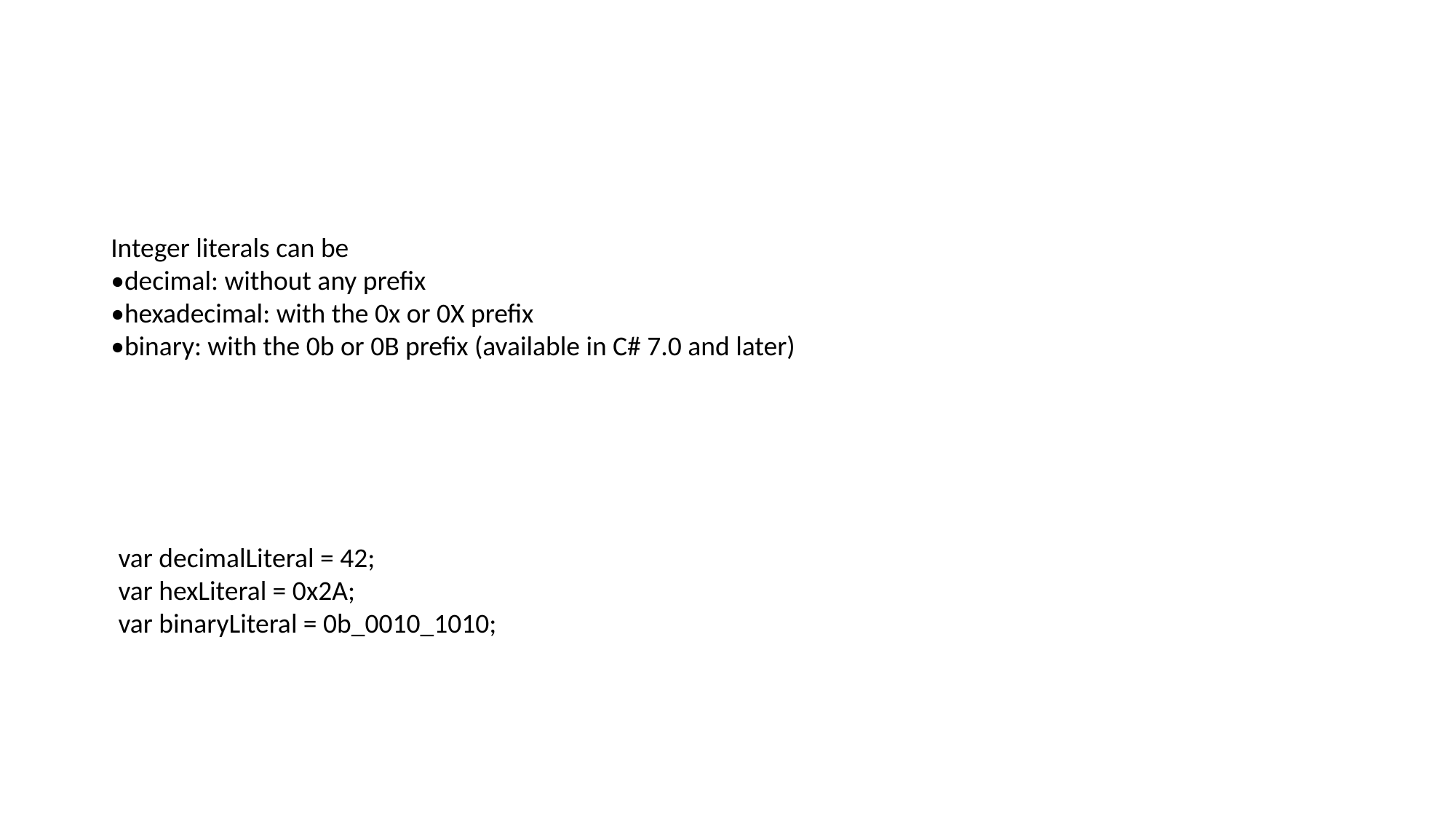

#
Integer literals can be
•decimal: without any prefix
•hexadecimal: with the 0x or 0X prefix
•binary: with the 0b or 0B prefix (available in C# 7.0 and later)
var decimalLiteral = 42;
var hexLiteral = 0x2A;
var binaryLiteral = 0b_0010_1010;